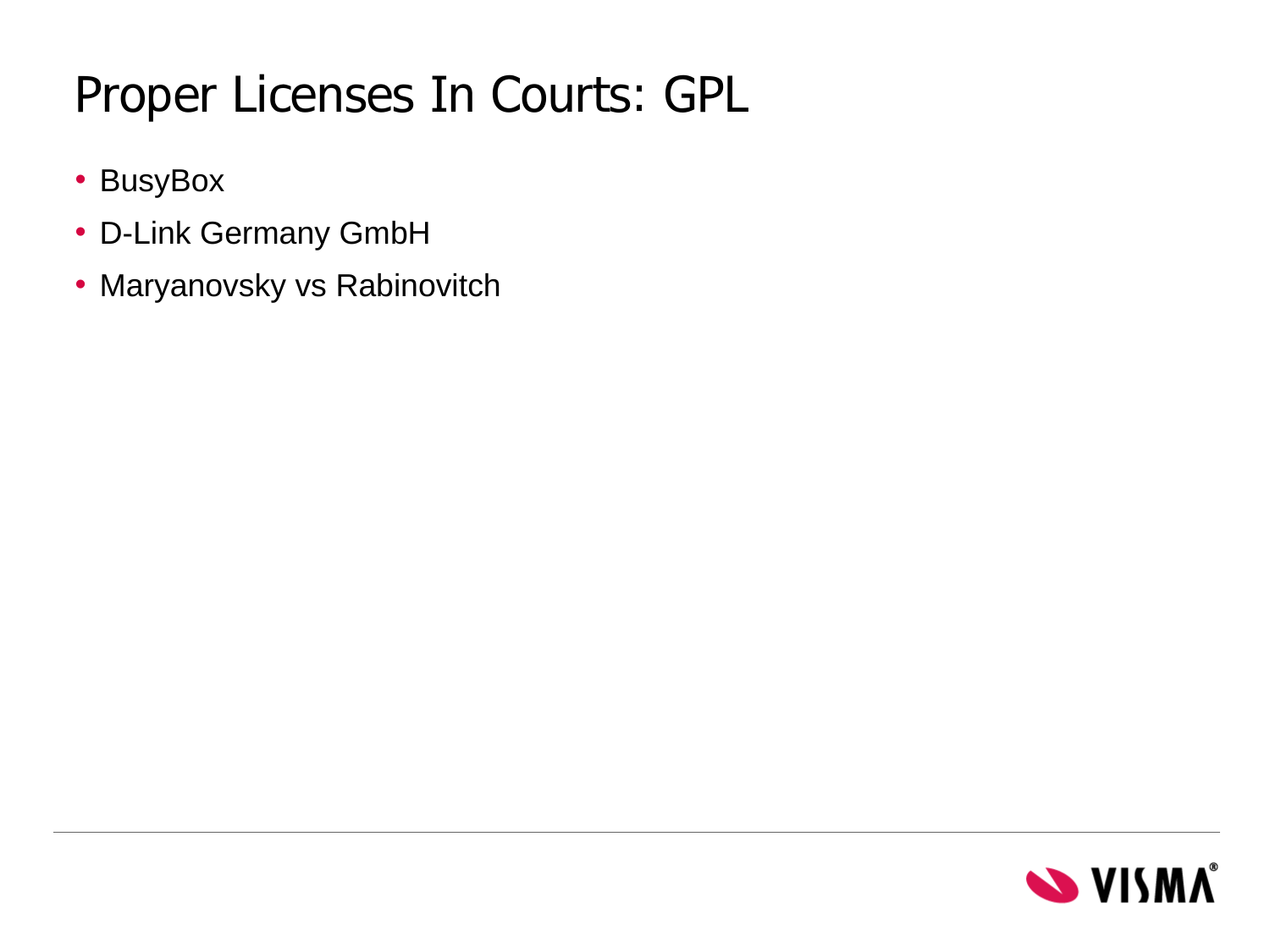

# Proper Licenses In Courts: GPL
BusyBox
D-Link Germany GmbH
Maryanovsky vs Rabinovitch